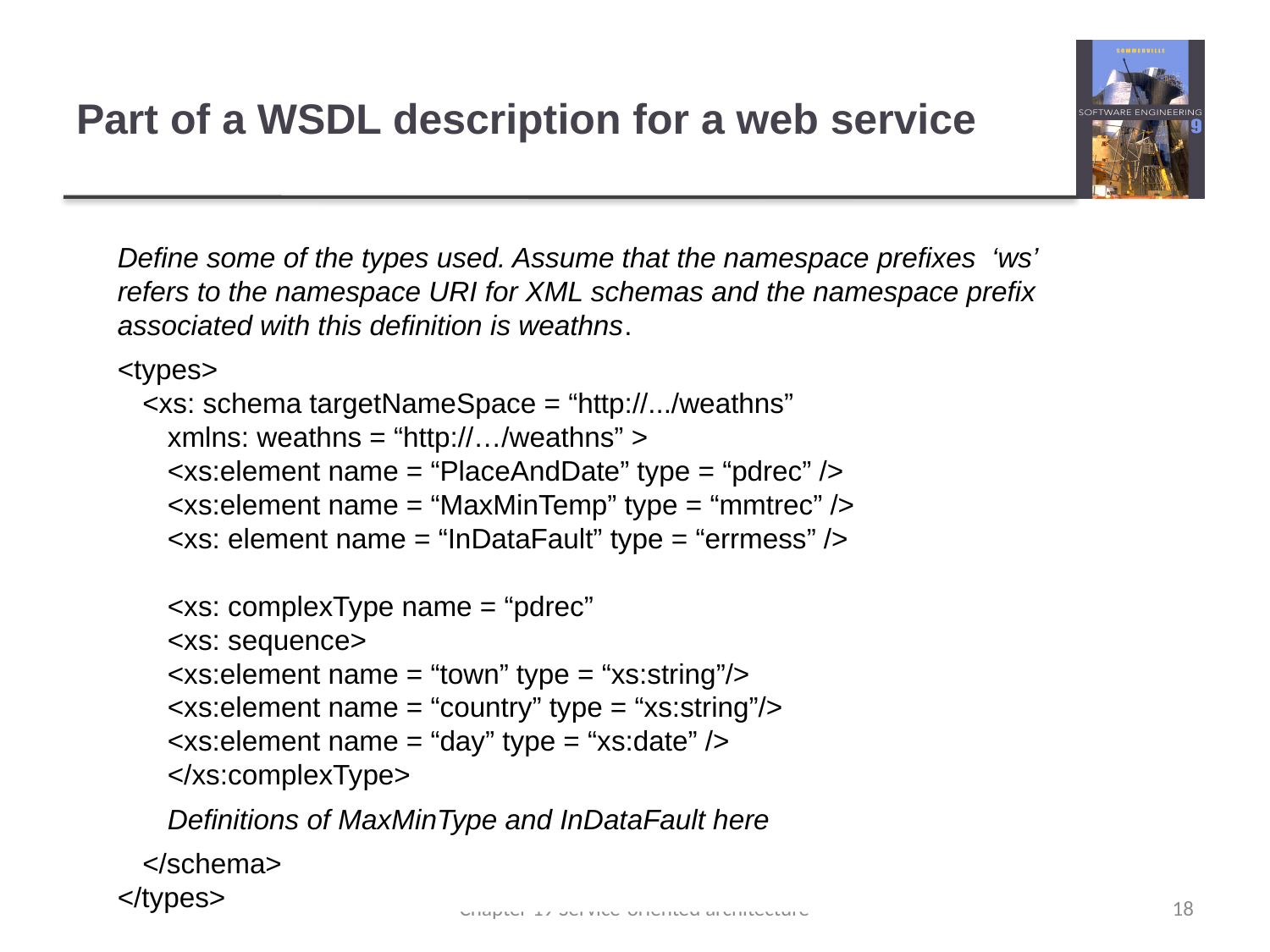

# Part of a WSDL description for a web service

Define some of the types used. Assume that the namespace prefixes  ‘ws’ refers to the namespace URI for XML schemas and the namespace prefix associated with this definition is weathns.
<types>
<xs: schema targetNameSpace = “http://.../weathns”
xmlns: weathns = “http://…/weathns” >
<xs:element name = “PlaceAndDate” type = “pdrec” />
<xs:element name = “MaxMinTemp” type = “mmtrec” />
<xs: element name = “InDataFault” type = “errmess” />

<xs: complexType name = “pdrec”
<xs: sequence>
<xs:element name = “town” type = “xs:string”/>
<xs:element name = “country” type = “xs:string”/>
<xs:element name = “day” type = “xs:date” />
</xs:complexType>
Definitions of MaxMinType and InDataFault here
</schema>
</types>
Chapter 19 Service-oriented architecture
18